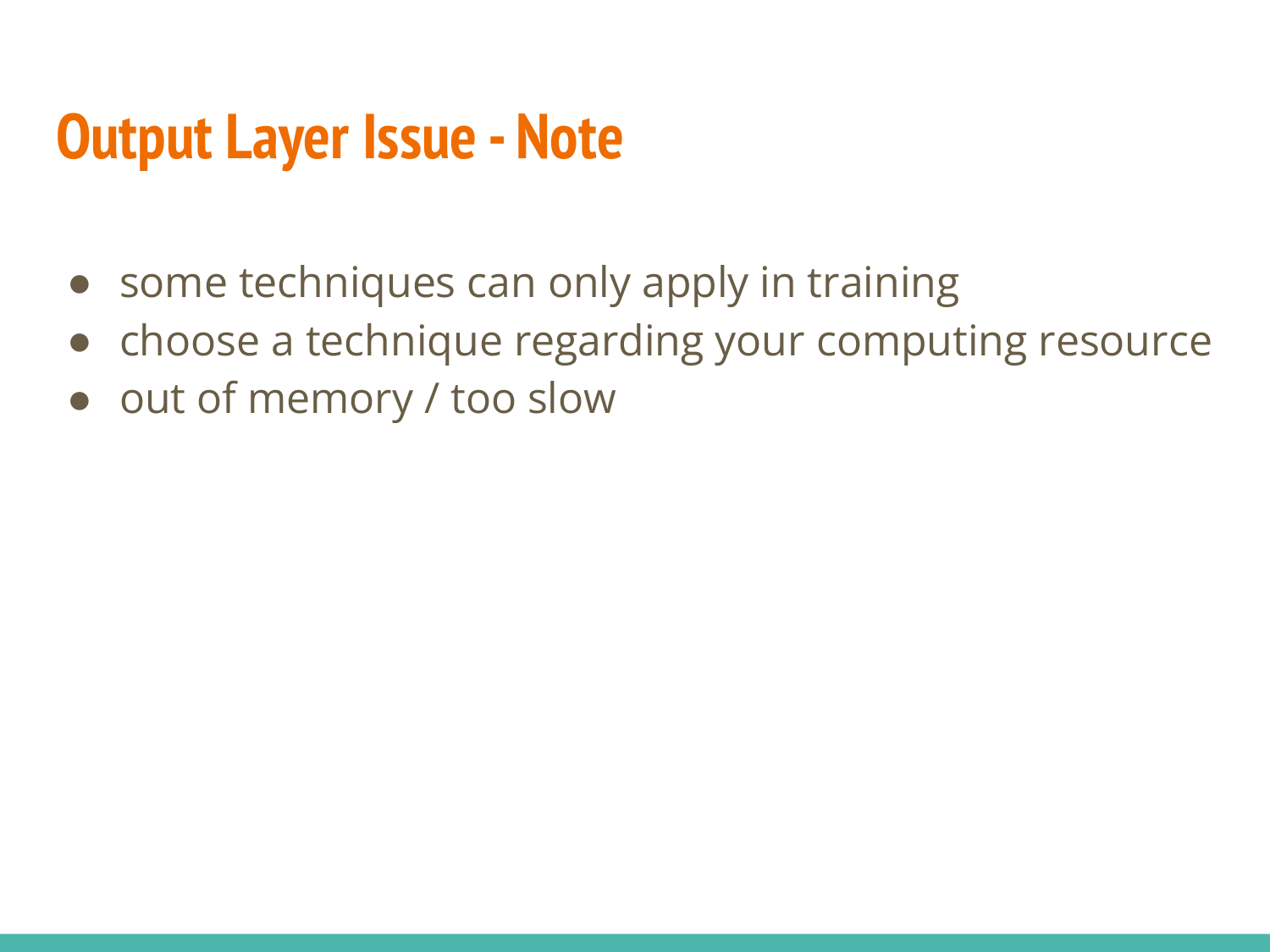

# Output Layer Issue - Note
some techniques can only apply in training
choose a technique regarding your computing resource
out of memory / too slow